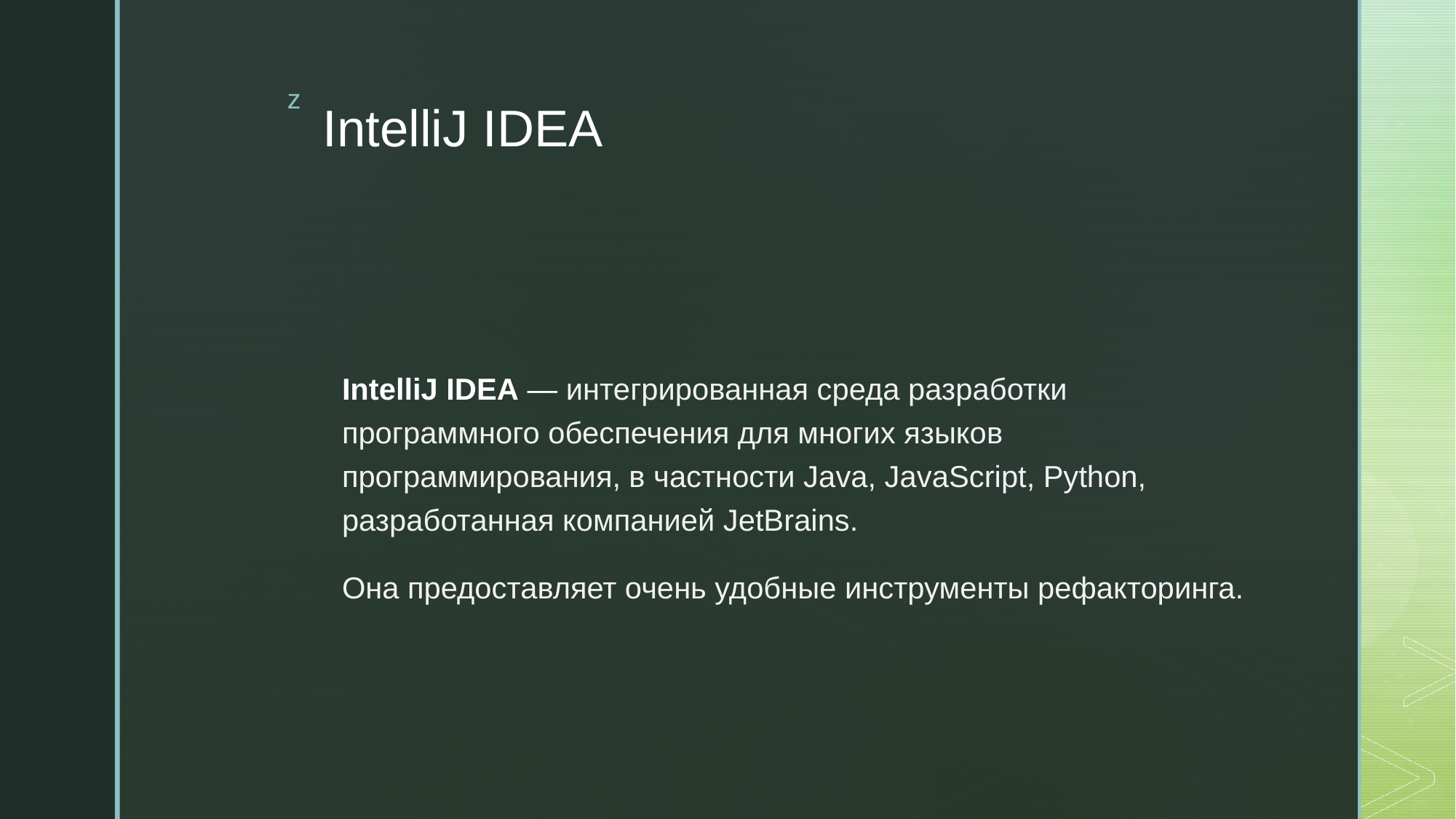

# IntelliJ IDEA
IntelliJ IDEA — интегрированная среда разработки программного обеспечения для многих языков программирования, в частности Java, JavaScript, Python, разработанная компанией JetBrains.
Она предоставляет очень удобные инструменты рефакторинга.